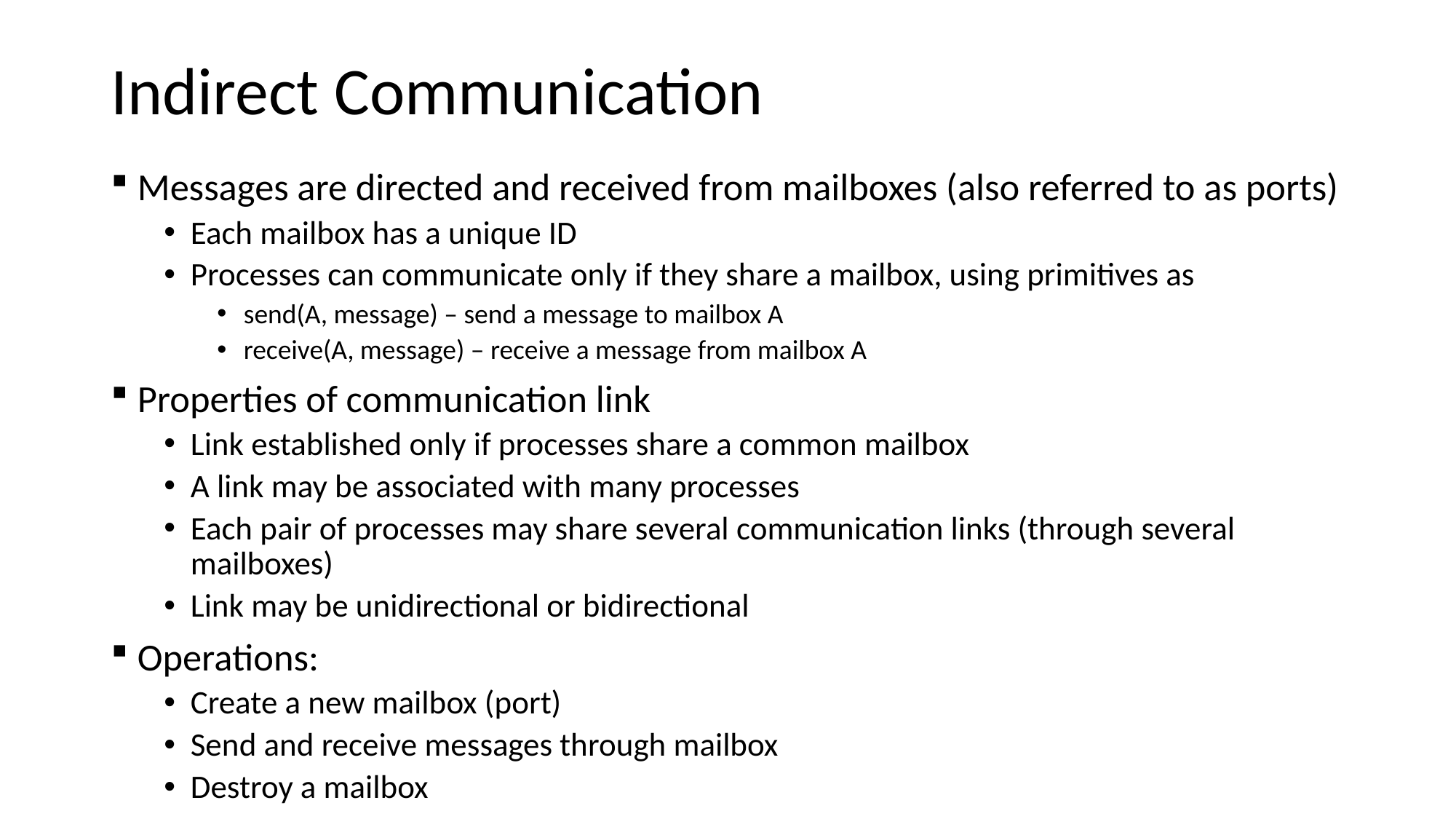

# Indirect Communication
Messages are directed and received from mailboxes (also referred to as ports)
Each mailbox has a unique ID
Processes can communicate only if they share a mailbox, using primitives as
send(A, message) – send a message to mailbox A
receive(A, message) – receive a message from mailbox A
Properties of communication link
Link established only if processes share a common mailbox
A link may be associated with many processes
Each pair of processes may share several communication links (through several mailboxes)
Link may be unidirectional or bidirectional
Operations:
Create a new mailbox (port)
Send and receive messages through mailbox
Destroy a mailbox